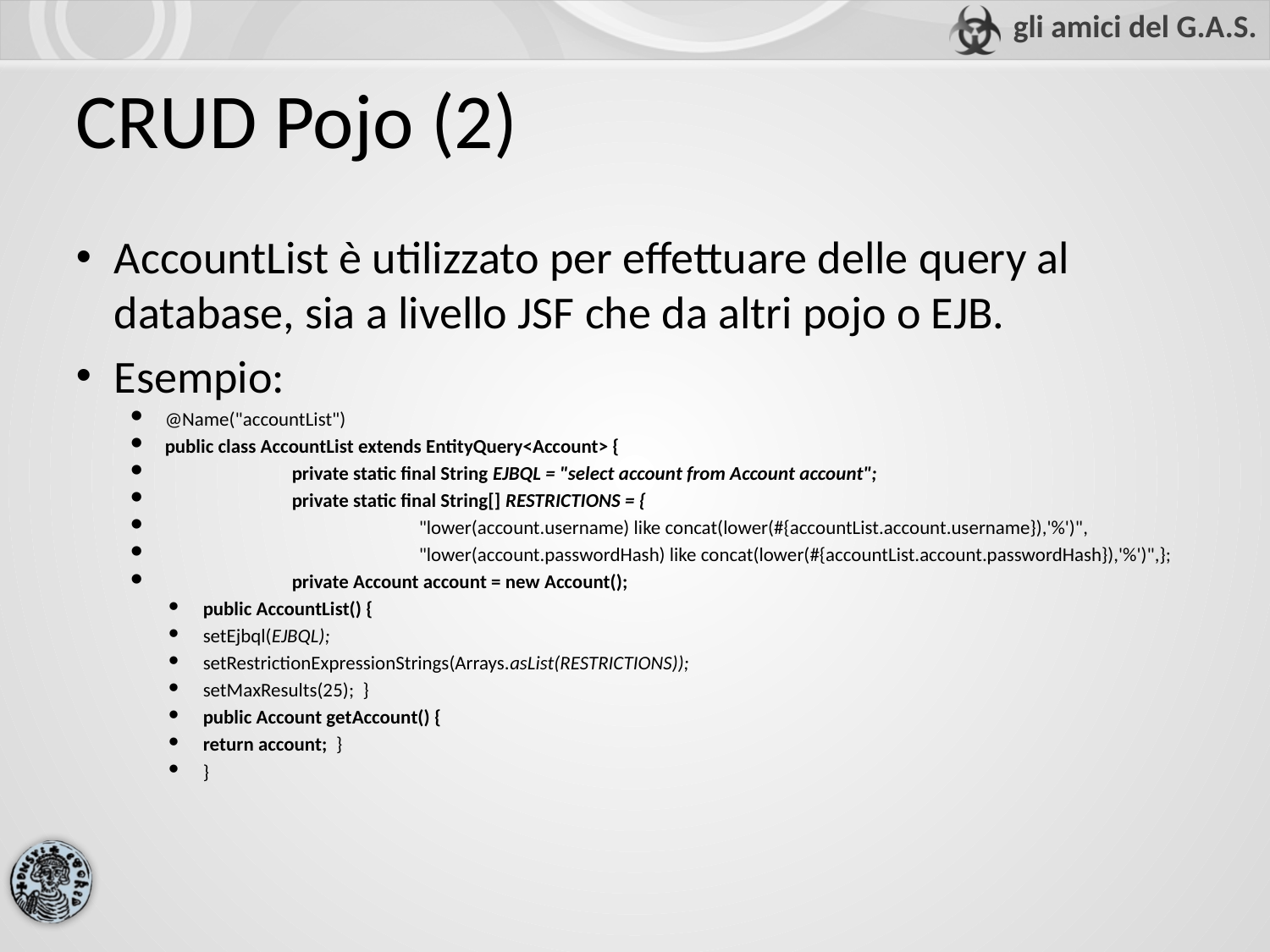

CRUD Pojo (2)
AccountList è utilizzato per effettuare delle query al database, sia a livello JSF che da altri pojo o EJB.
Esempio:
@Name("accountList")
public class AccountList extends EntityQuery<Account> {
	private static final String EJBQL = "select account from Account account";
	private static final String[] RESTRICTIONS = {
		"lower(account.username) like concat(lower(#{accountList.account.username}),'%')",
		"lower(account.passwordHash) like concat(lower(#{accountList.account.passwordHash}),'%')",};
	private Account account = new Account();
public AccountList() {
setEjbql(EJBQL);
setRestrictionExpressionStrings(Arrays.asList(RESTRICTIONS));
setMaxResults(25);  }
public Account getAccount() {
return account;  }
}